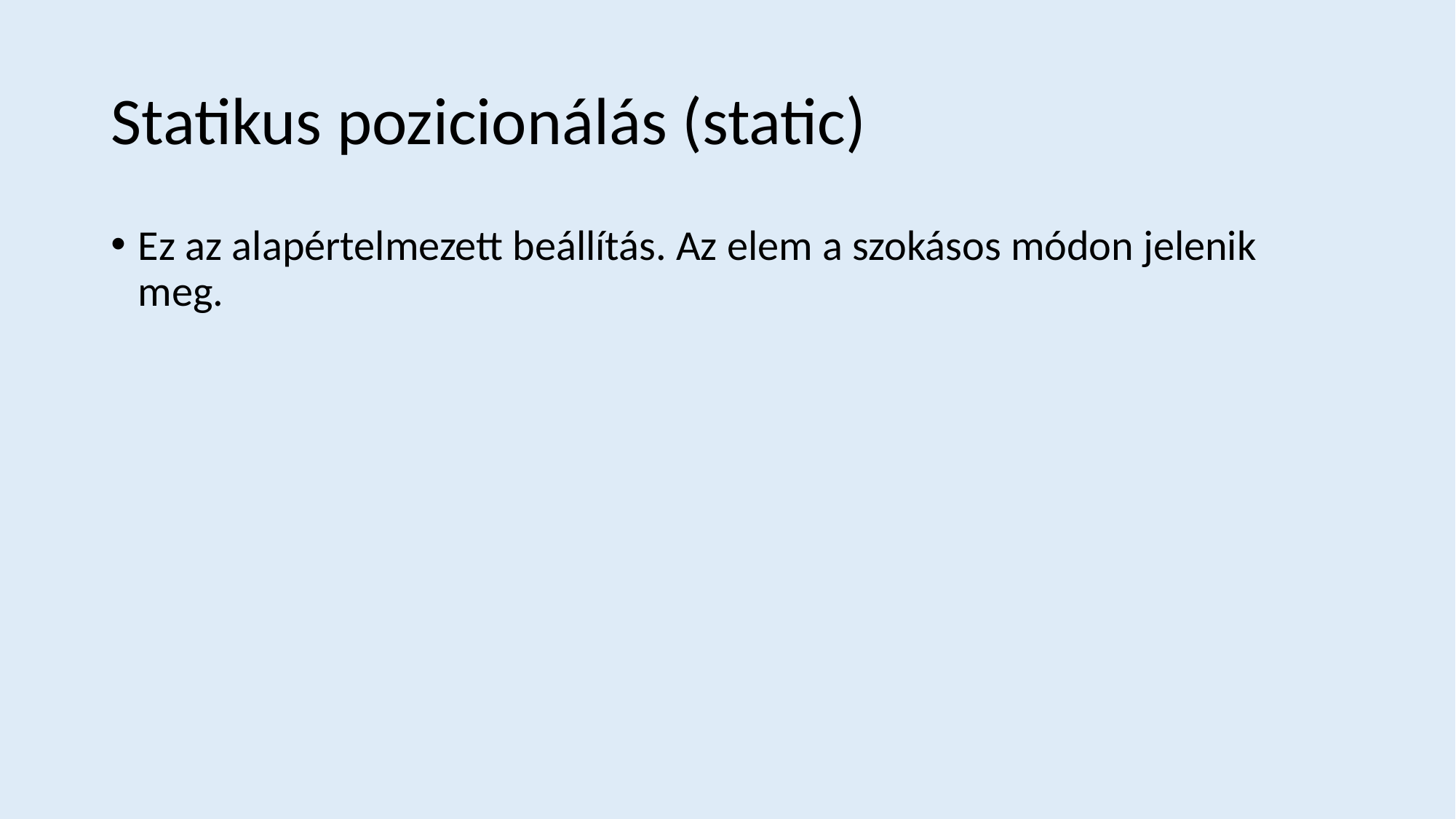

# Statikus pozicionálás (static)
Ez az alapértelmezett beállítás. Az elem a szokásos módon jelenik meg.